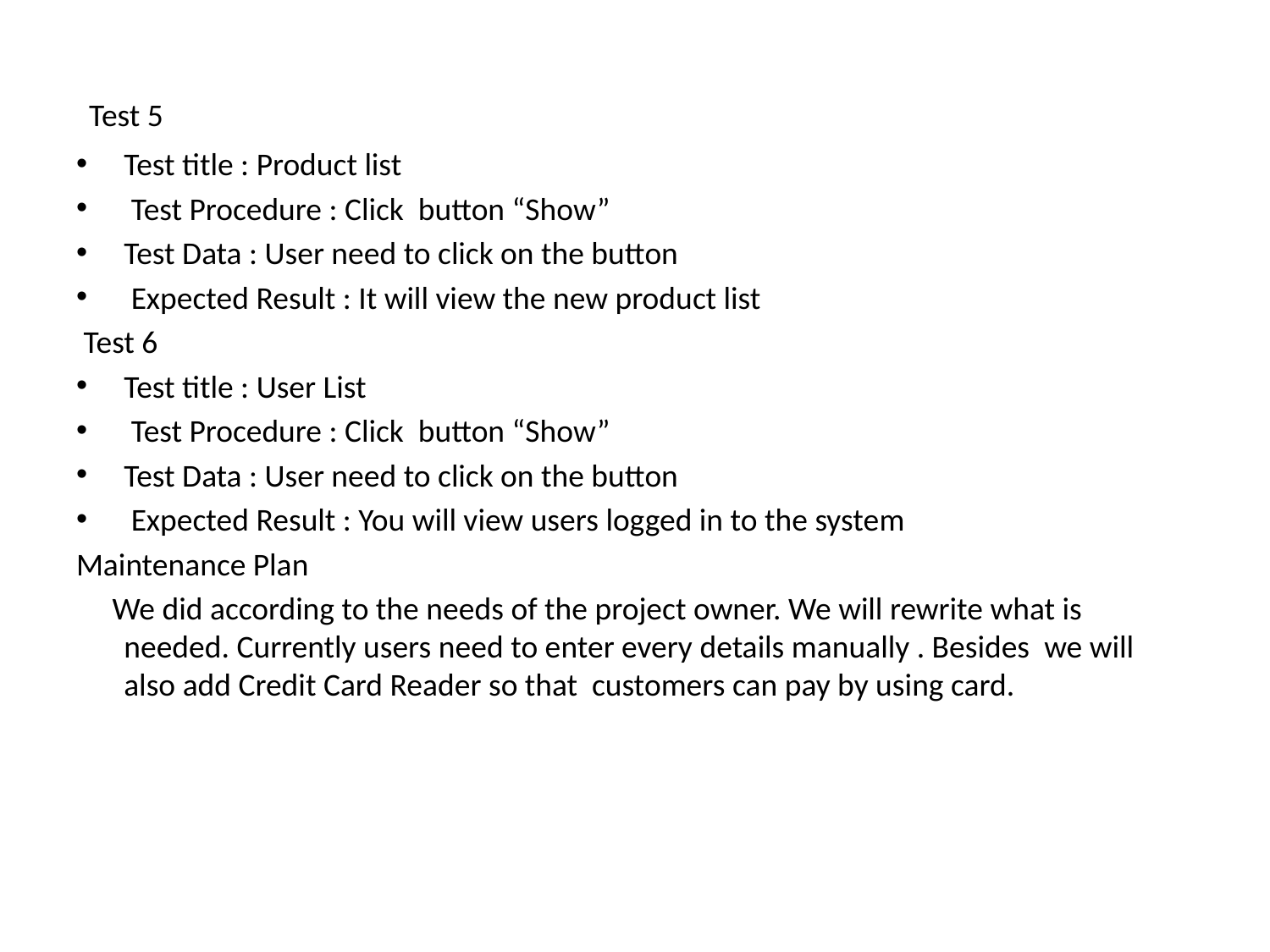

Test 5
Test title : Product list
 Test Procedure : Click  button “Show”
Test Data : User need to click on the button
 Expected Result : It will view the new product list
 Test 6
Test title : User List
 Test Procedure : Click  button “Show”
Test Data : User need to click on the button
 Expected Result : You will view users logged in to the system
Maintenance Plan
     We did according to the needs of the project owner. We will rewrite what is needed. Currently users need to enter every details manually . Besides  we will also add Credit Card Reader so that  customers can pay by using card.